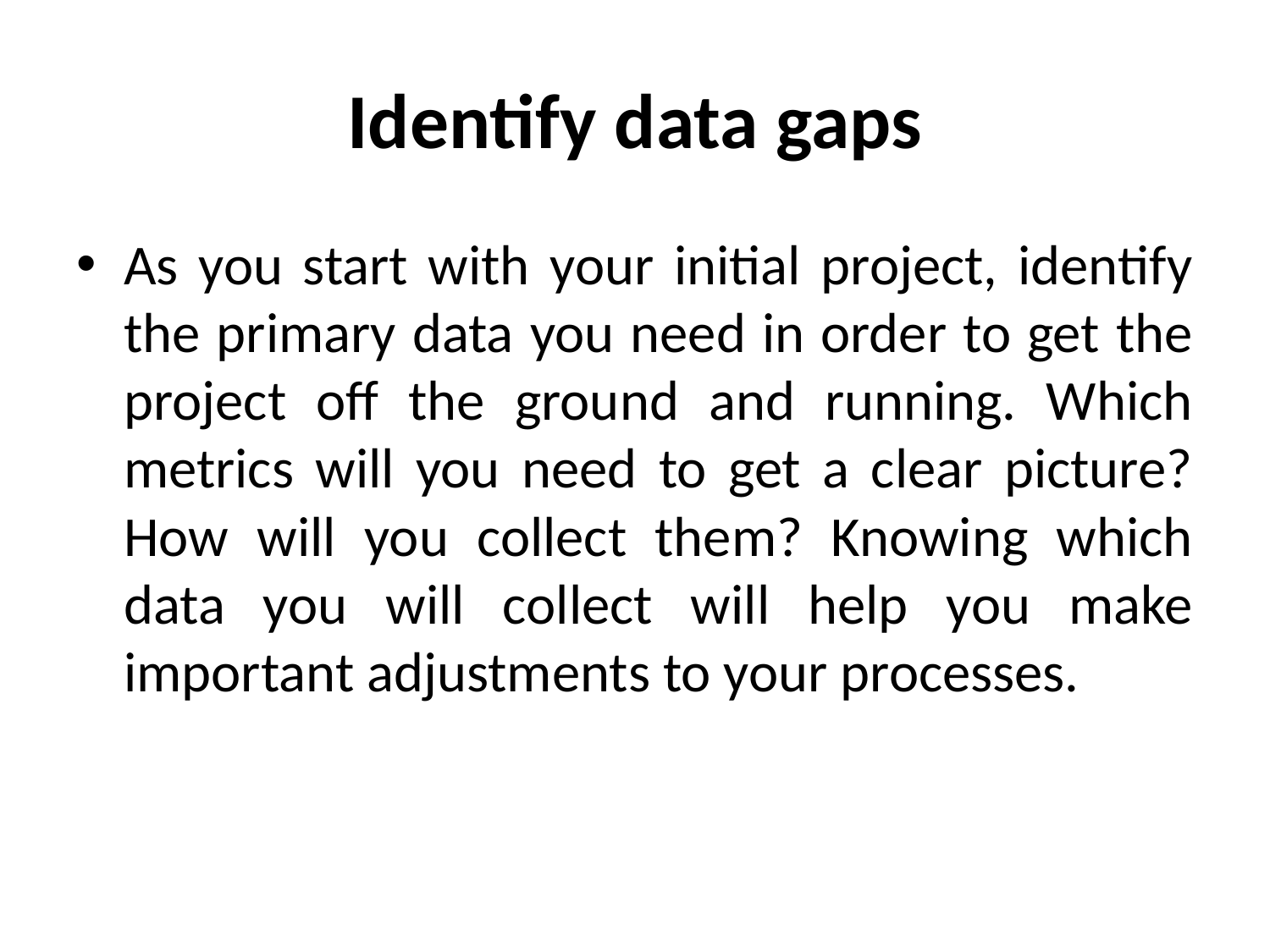

# Identify data gaps
As you start with your initial project, identify the primary data you need in order to get the project off the ground and running. Which metrics will you need to get a clear picture? How will you collect them? Knowing which data you will collect will help you make important adjustments to your processes.